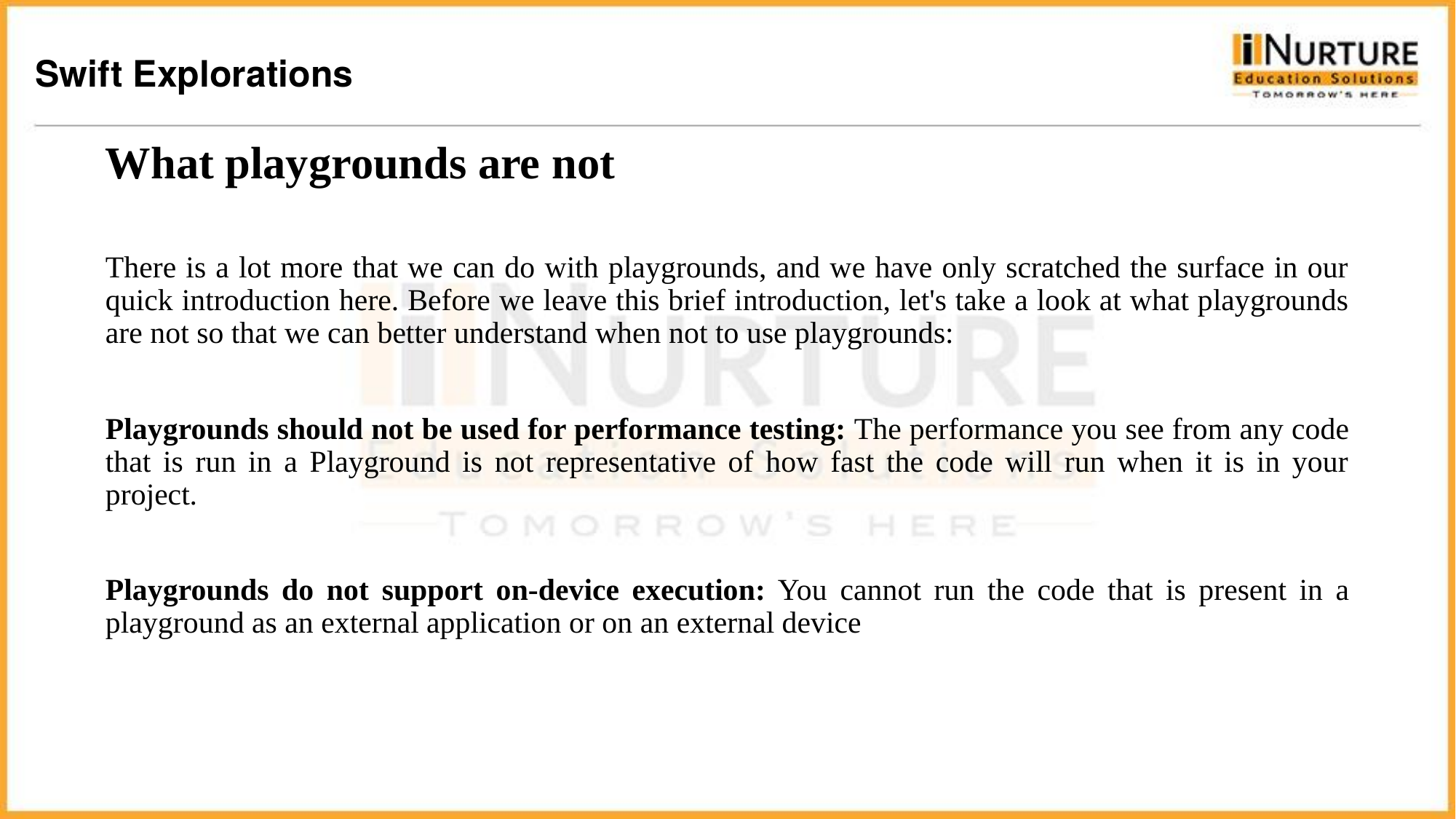

Swift Explorations
What playgrounds are not

There is a lot more that we can do with playgrounds, and we have only scratched the surface in our quick introduction here. Before we leave this brief introduction, let's take a look at what playgrounds are not so that we can better understand when not to use playgrounds:

Playgrounds should not be used for performance testing: The performance you see from any code that is run in a Playground is not representative of how fast the code will run when it is in your project.

Playgrounds do not support on-device execution: You cannot run the code that is present in a playground as an external application or on an external device